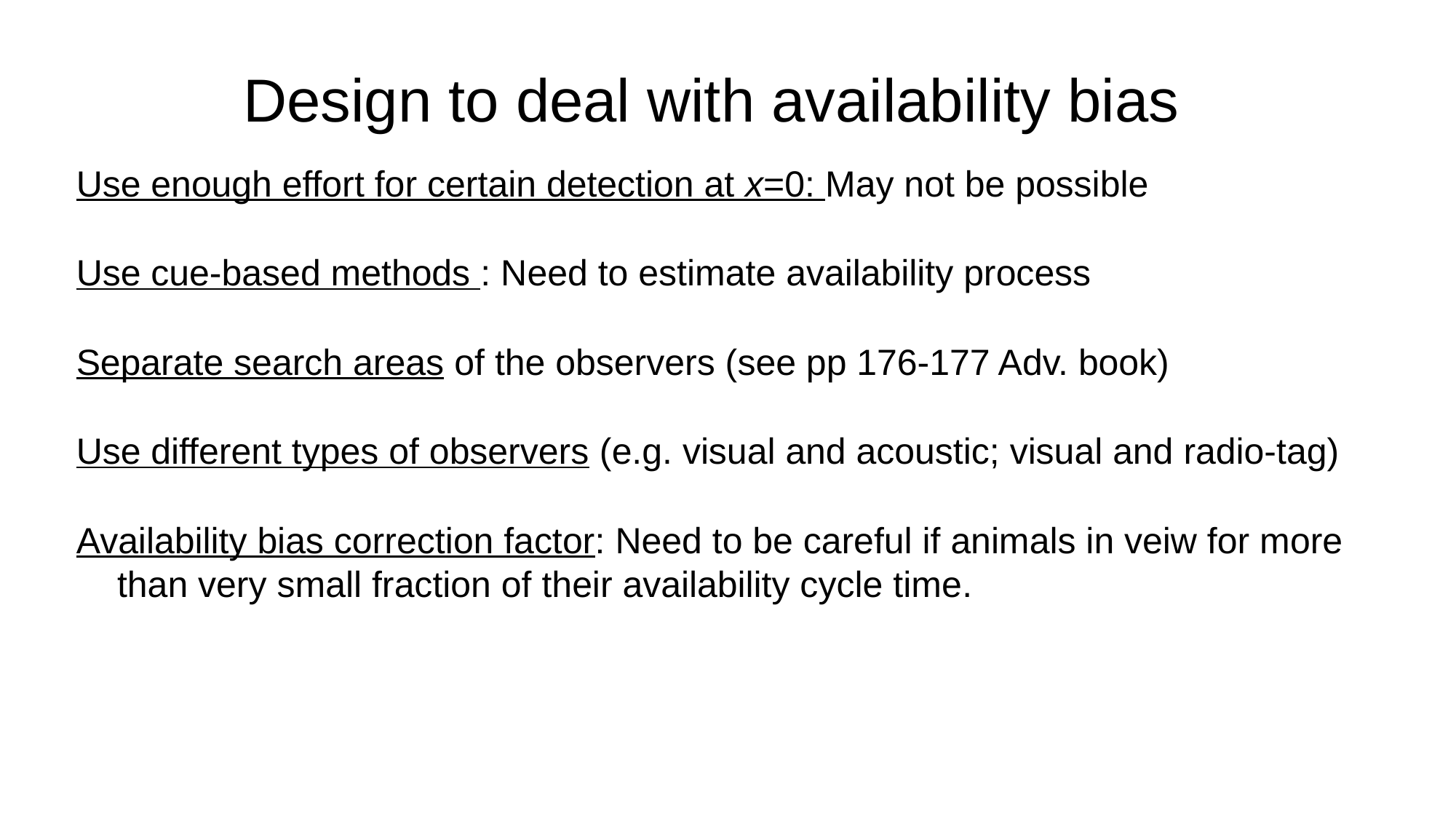

# Design to deal with availability bias
Use enough effort for certain detection at x=0: May not be possible

Use cue-based methods : Need to estimate availability process

Separate search areas of the observers (see pp 176-177 Adv. book)

Use different types of observers (e.g. visual and acoustic; visual and radio-tag)

Availability bias correction factor: Need to be careful if animals in veiw for more than very small fraction of their availability cycle time.